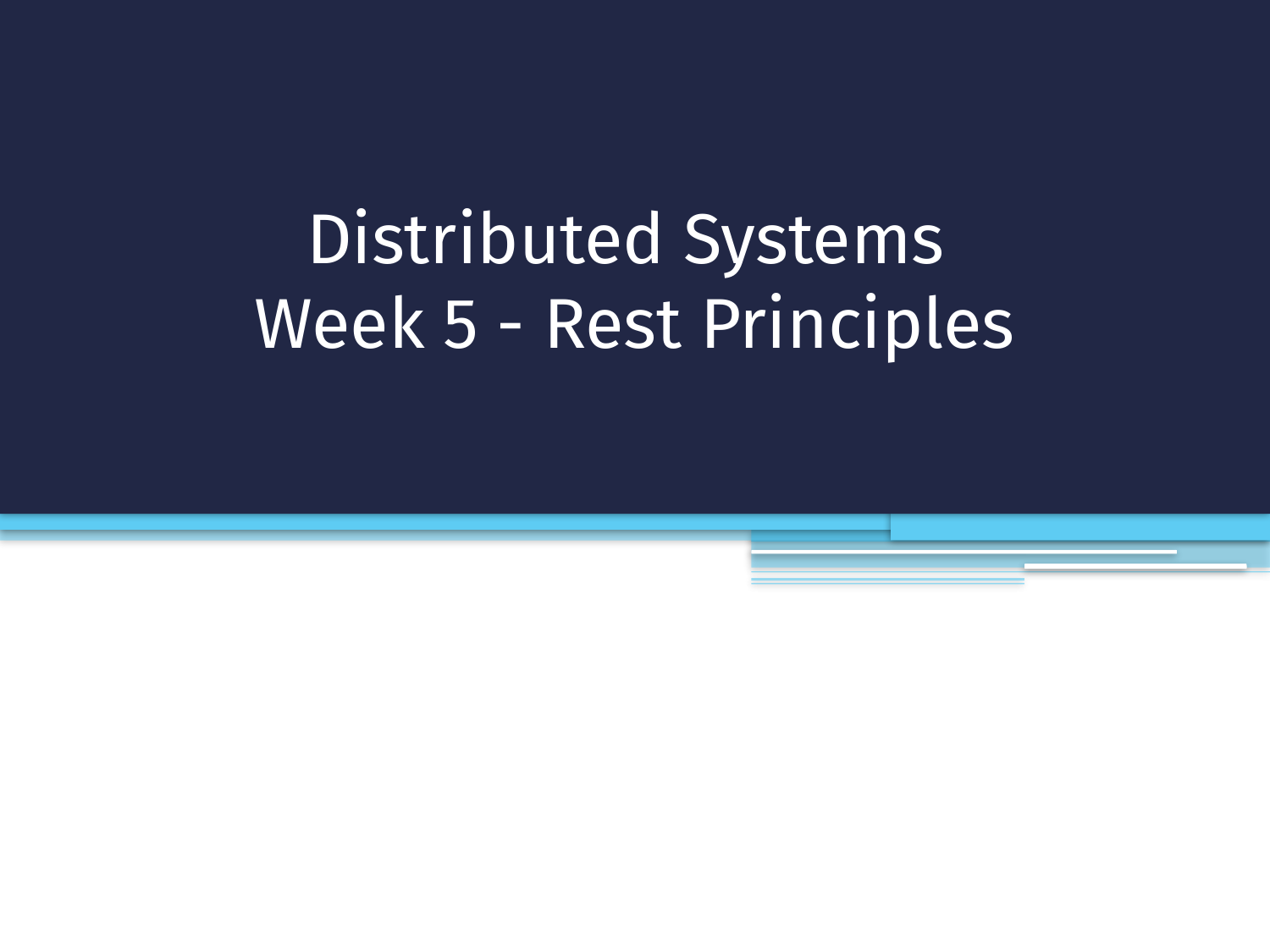

# Distributed Systems Week 5 - Rest Principles